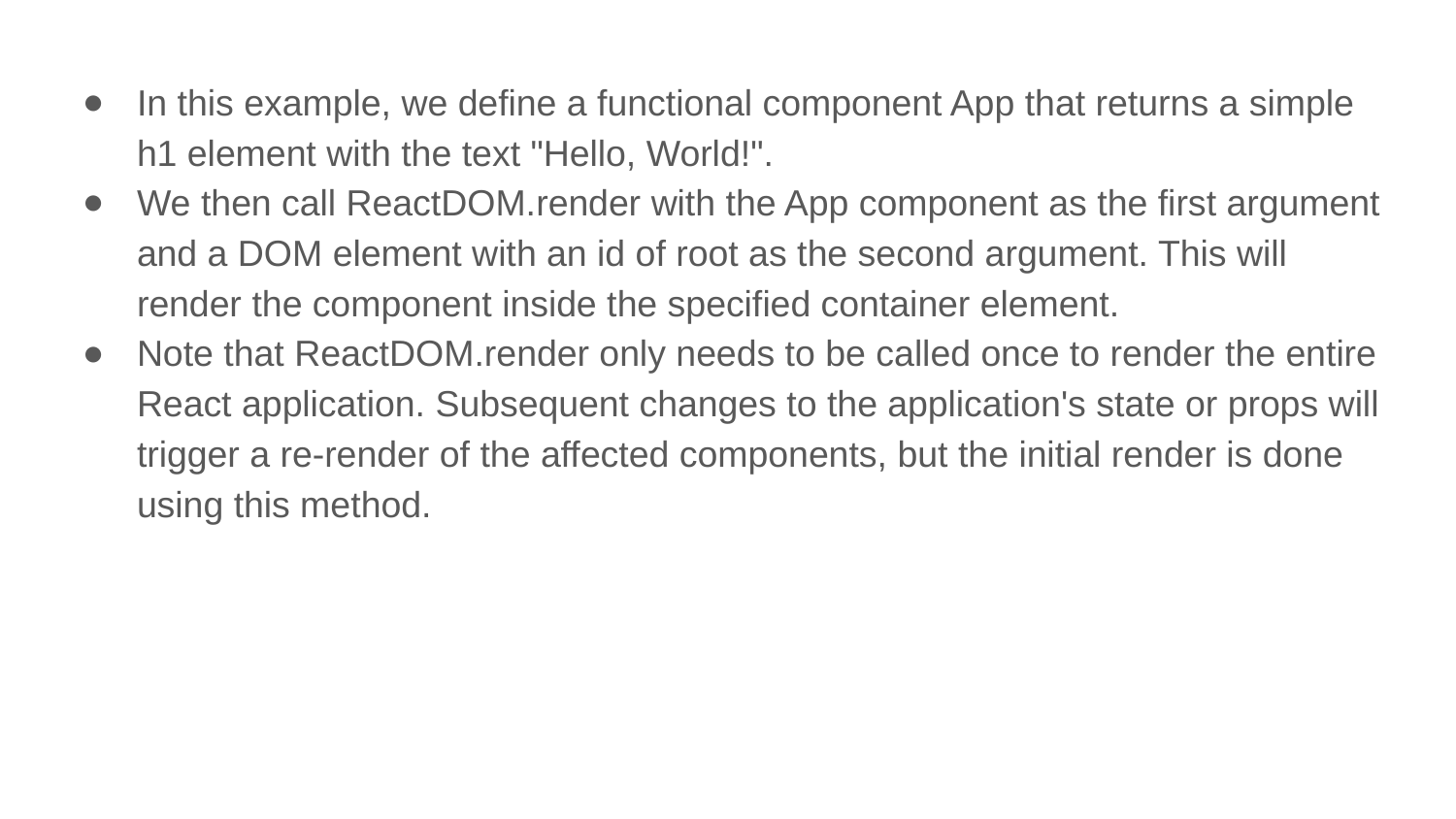

In this example, we define a functional component App that returns a simple h1 element with the text "Hello, World!".
We then call ReactDOM.render with the App component as the first argument and a DOM element with an id of root as the second argument. This will render the component inside the specified container element.
Note that ReactDOM.render only needs to be called once to render the entire React application. Subsequent changes to the application's state or props will trigger a re-render of the affected components, but the initial render is done using this method.